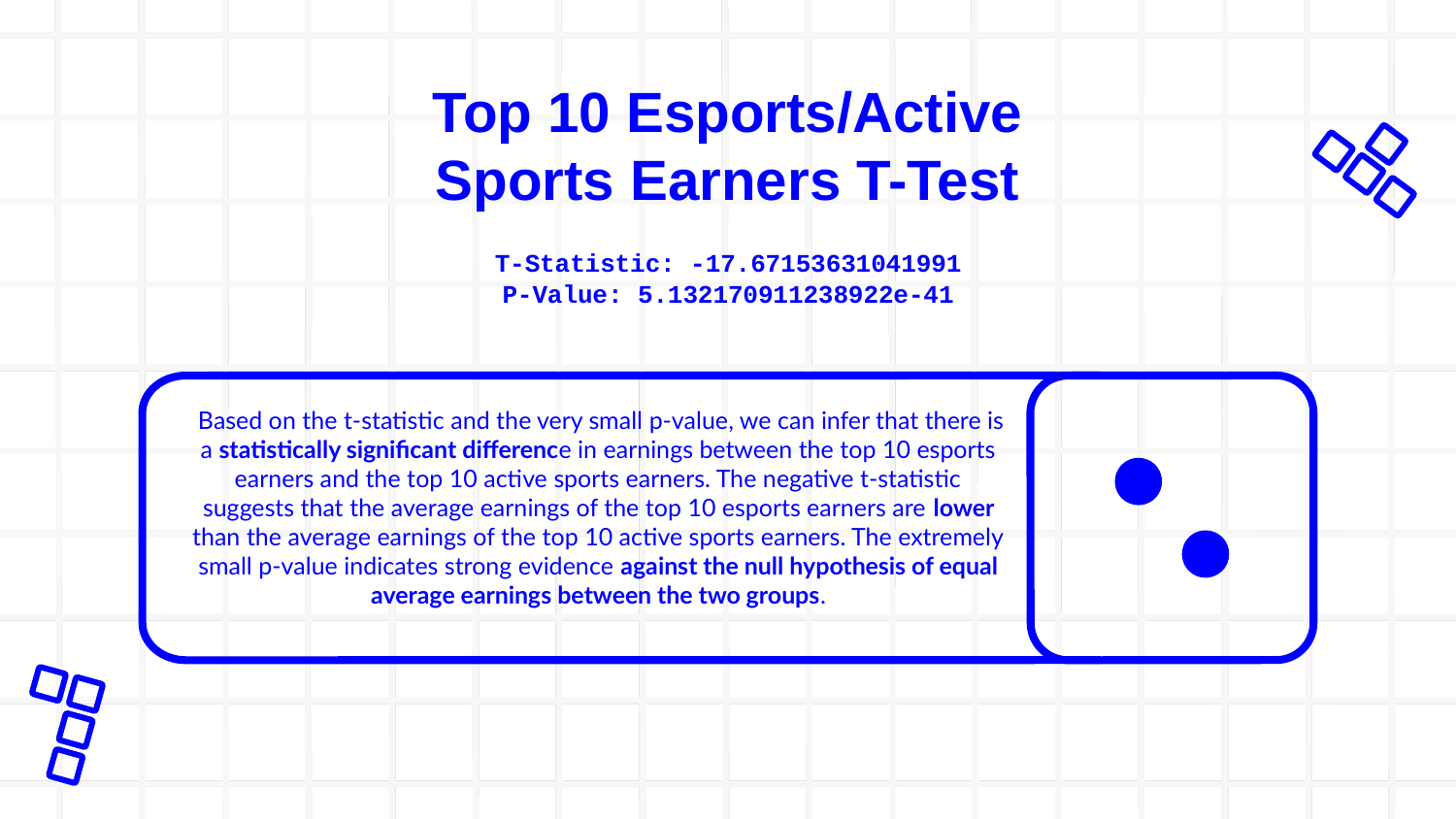

# Top 10 Esports/Active Sports Earners T-Test
T-Statistic: -17.67153631041991
P-Value: 5.132170911238922e-41

 Based on the t-statistic and the very small p-value, we can infer that there is a statistically significant difference in earnings between the top 10 esports earners and the top 10 active sports earners. The negative t-statistic suggests that the average earnings of the top 10 esports earners are lower than the average earnings of the top 10 active sports earners. The extremely small p-value indicates strong evidence against the null hypothesis of equal average earnings between the two groups.